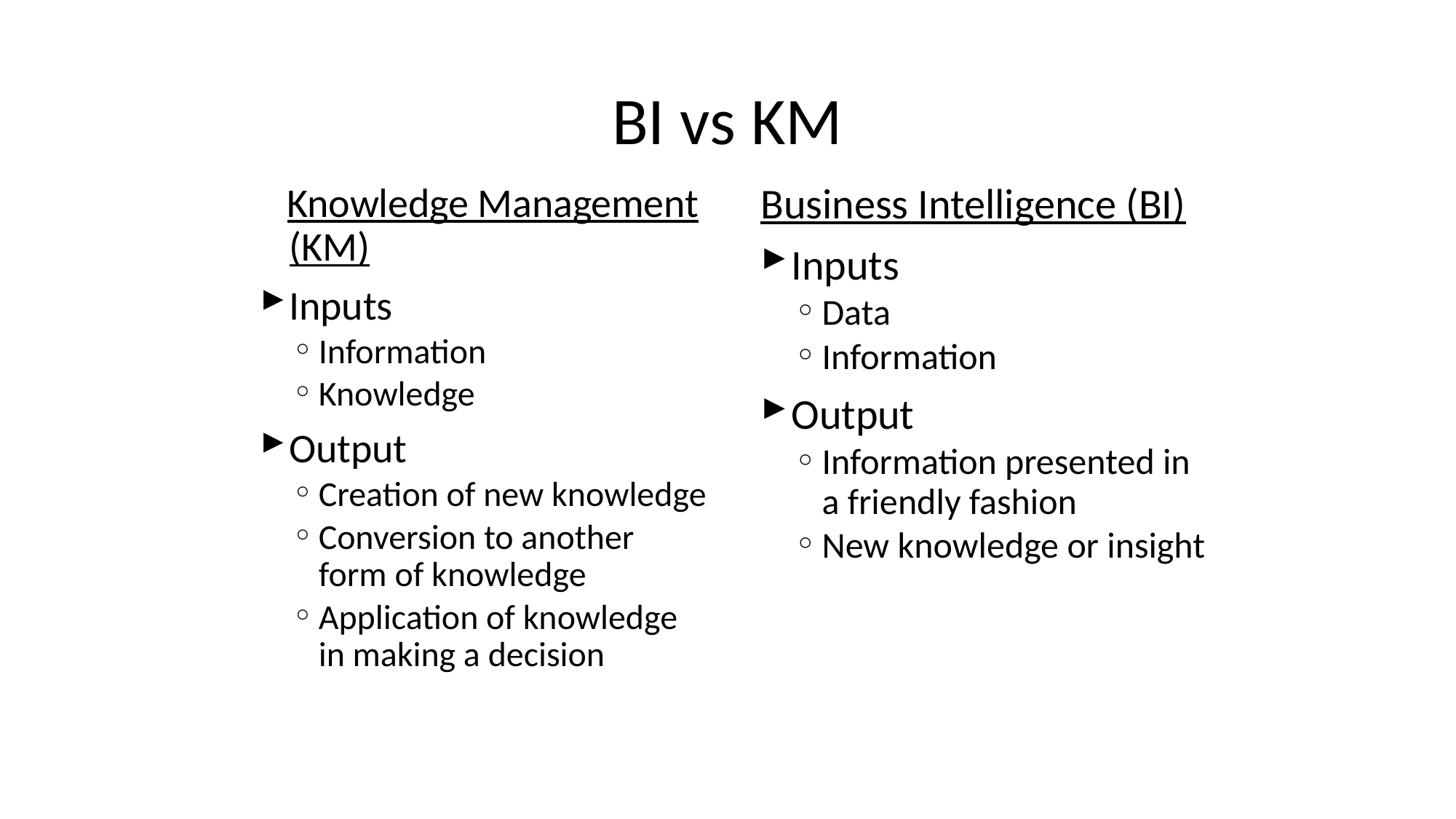

# BI vs KM
   Knowledge Management (KM)
Inputs
Information
Knowledge
Output
Creation of new knowledge
Conversion to another form of knowledge
Application of knowledge in making a decision

Business Intelligence (BI)
Inputs
Data
Information
Output
Information presented in a friendly fashion
New knowledge or insight